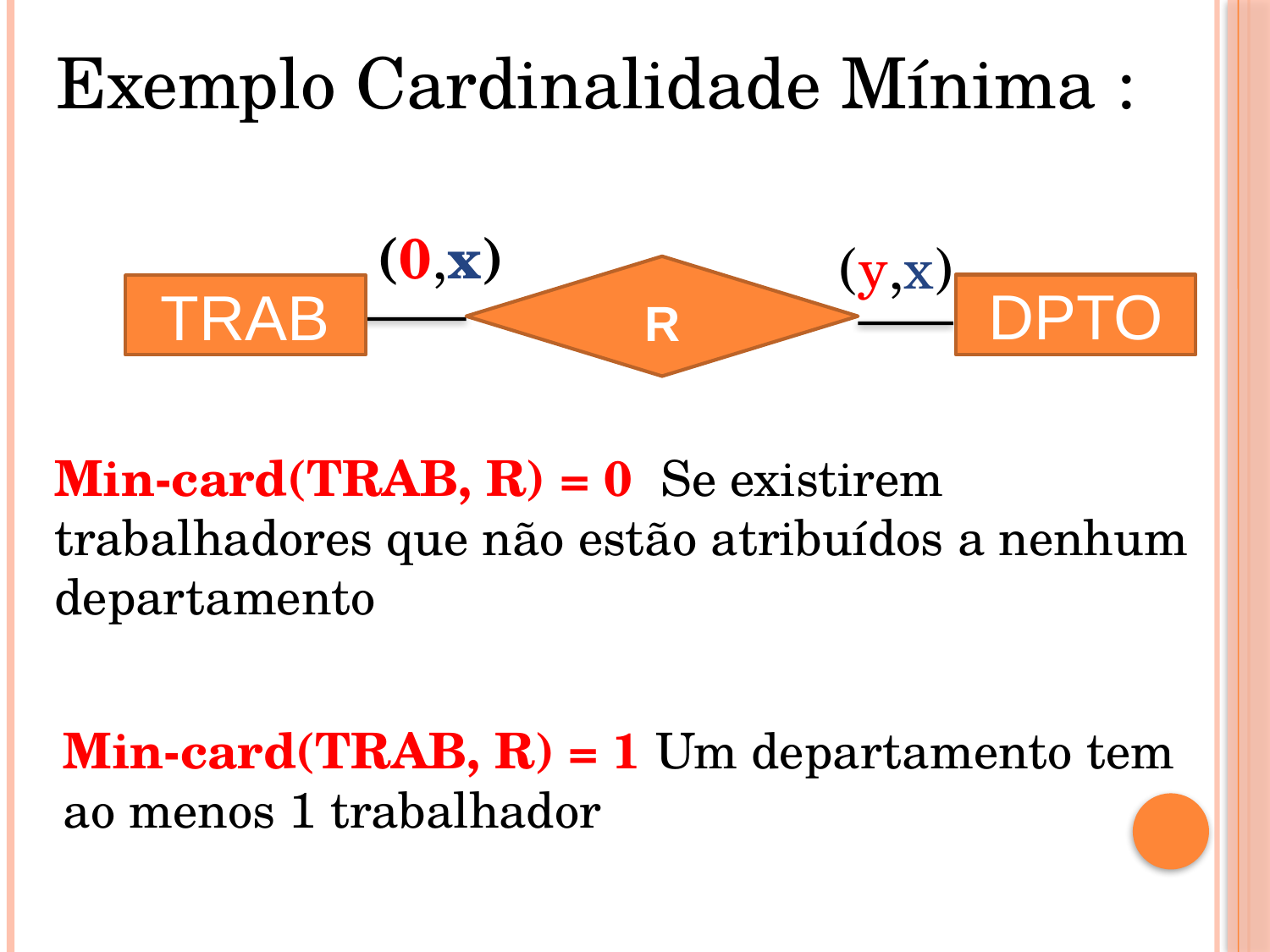

Exemplo Cardinalidade Mínima :
(0,x)
(y,x)
R
DPTO
TRAB

Min-card(TRAB, R) = 0  Se existirem
trabalhadores que não estão atribuídos a nenhum
departamento
Min-card(TRAB, R) = 1 Um departamento tem
ao menos 1 trabalhador